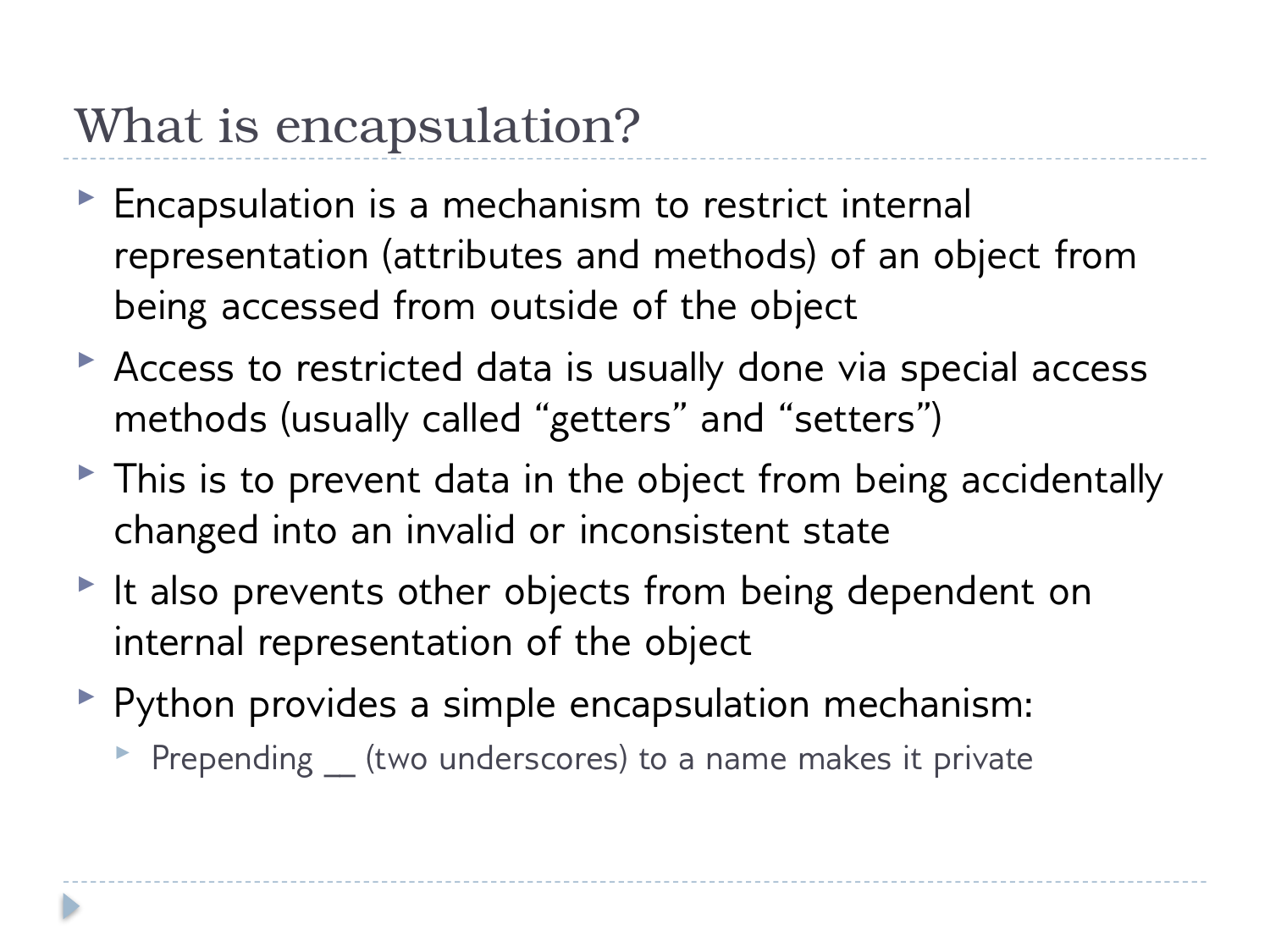

# What is encapsulation?
Encapsulation is a mechanism to restrict internal representation (attributes and methods) of an object from being accessed from outside of the object
Access to restricted data is usually done via special access methods (usually called “getters” and “setters”)
This is to prevent data in the object from being accidentally changed into an invalid or inconsistent state
It also prevents other objects from being dependent on internal representation of the object
Python provides a simple encapsulation mechanism:
Prepending __ (two underscores) to a name makes it private